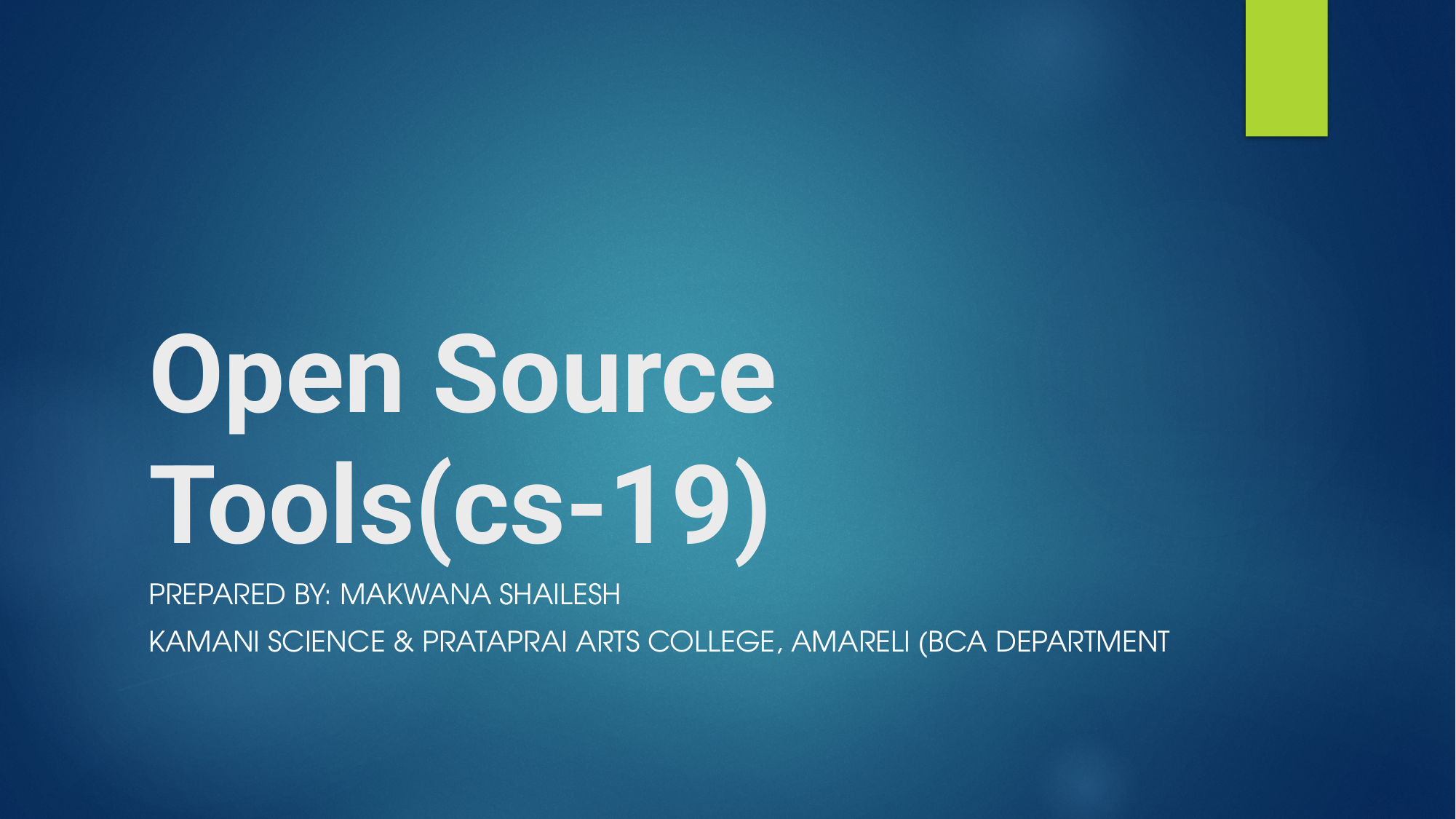

# Open Source Tools(cs-19)
Prepared By: Makwana Shailesh
KAMANI SCIENCE & PRATAPRAI ARTS COLLEGE, AMARELI (BCA DEPARTMENT